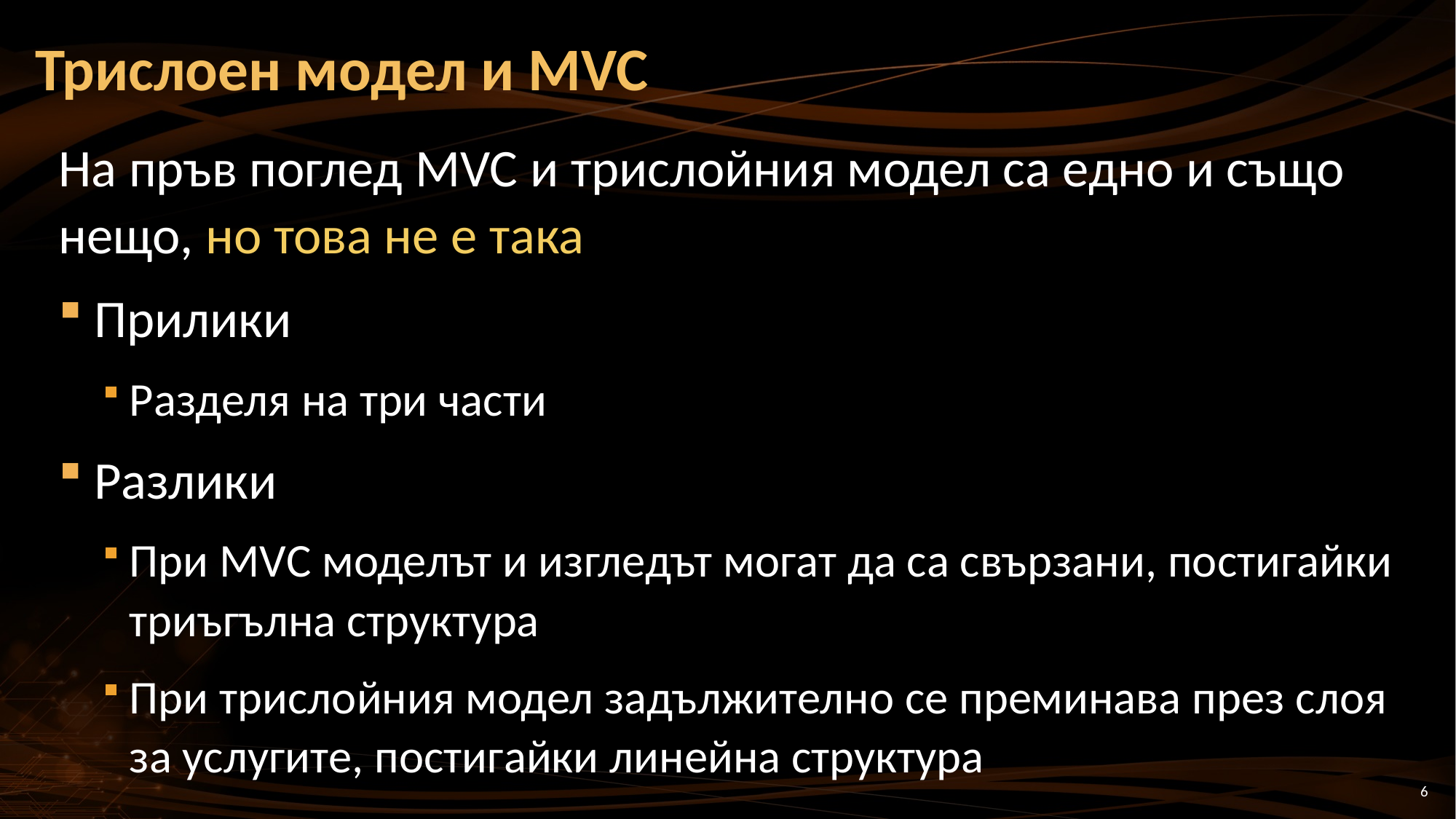

# Трислоен модел и MVC
На пръв поглед MVC и трислойния модел са едно и също нещо, но това не е така
Прилики
Разделя на три части
Разлики
При MVC моделът и изгледът могат да са свързани, постигайки триъгълна структура
При трислойния модел задължително се преминава през слоя за услугите, постигайки линейна структура
6